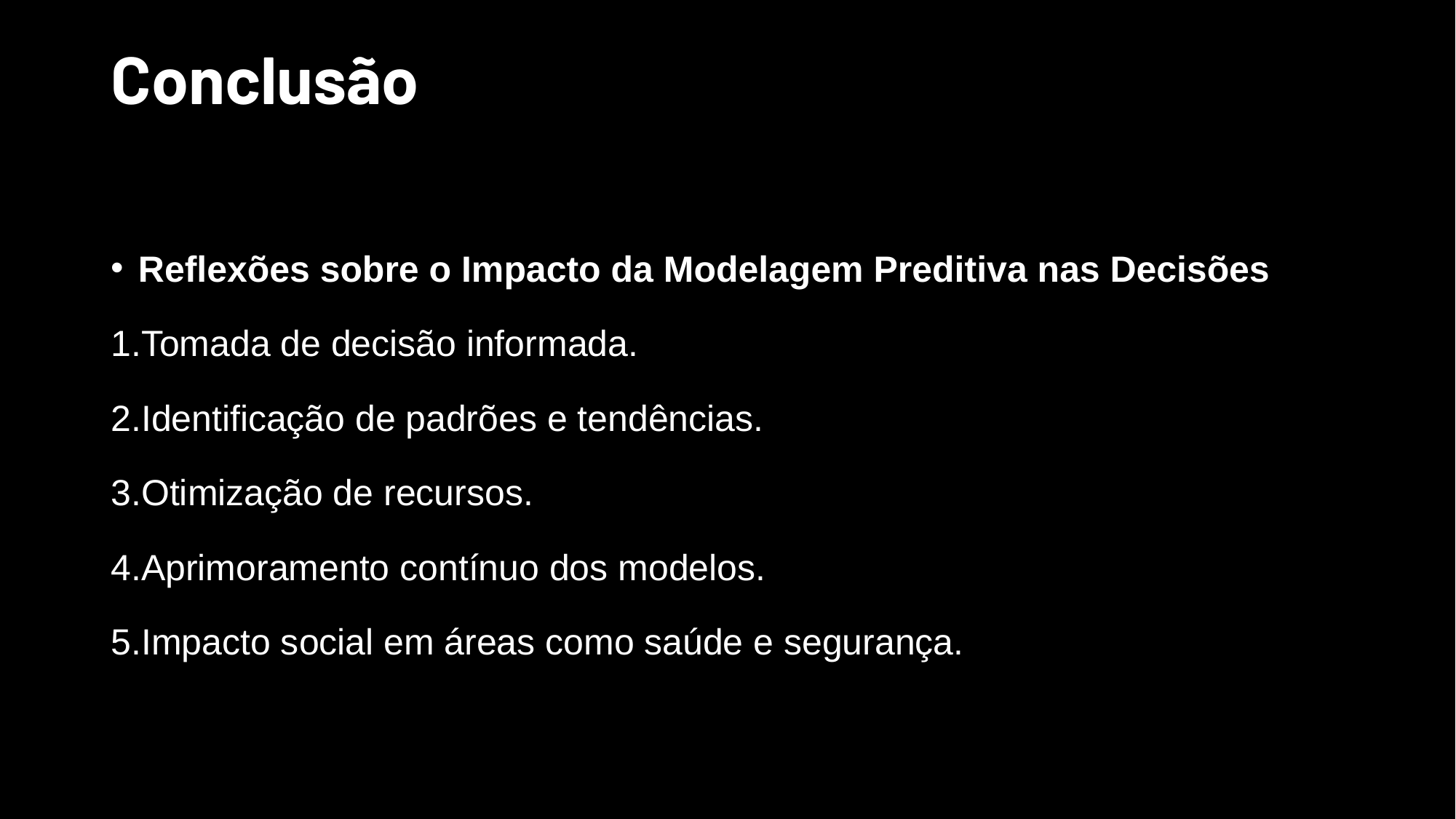

# Conclusão
Reflexões sobre o Impacto da Modelagem Preditiva nas Decisões
Tomada de decisão informada.
Identificação de padrões e tendências.
Otimização de recursos.
Aprimoramento contínuo dos modelos.
Impacto social em áreas como saúde e segurança.